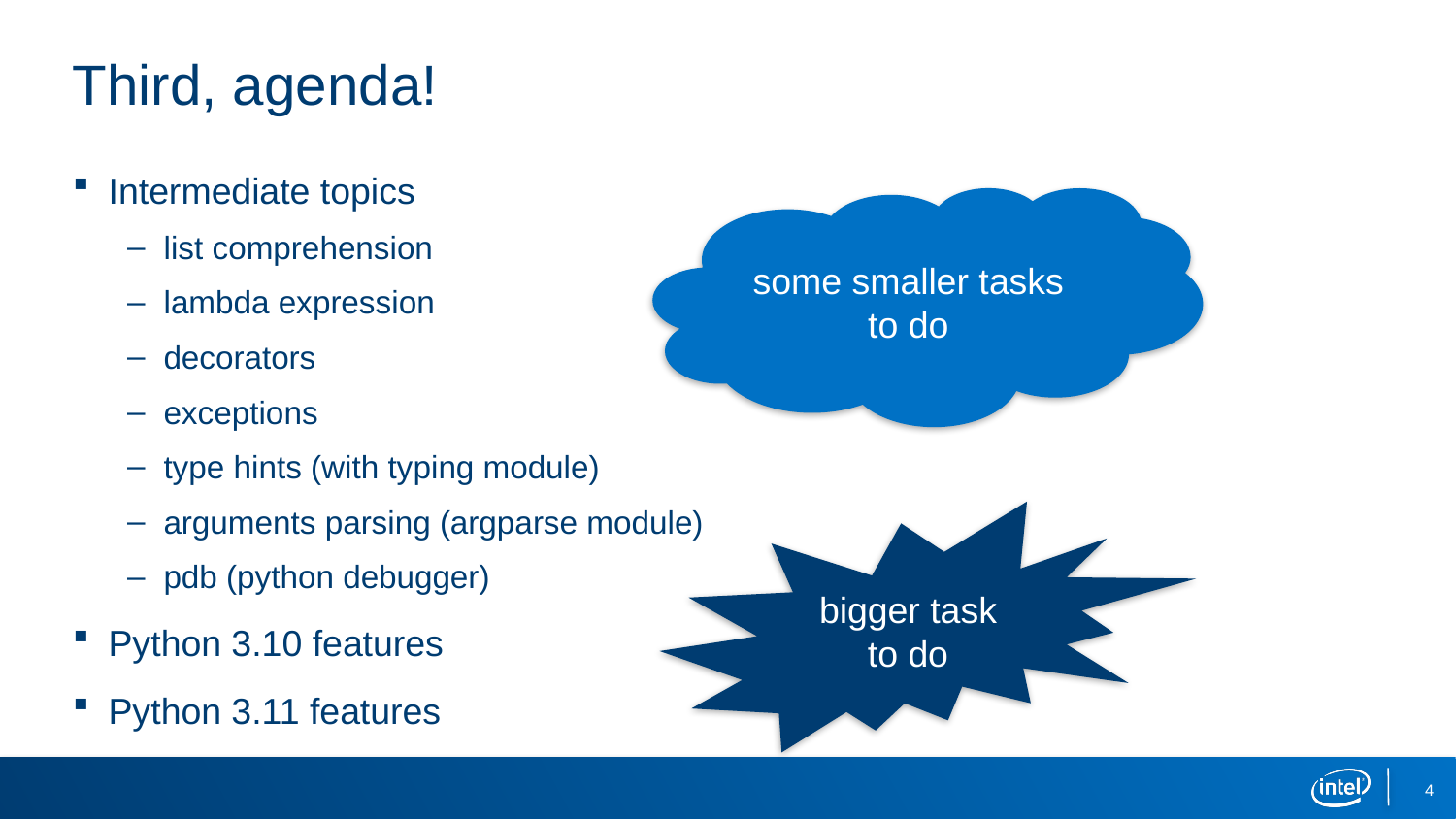

# Third, agenda!
Intermediate topics
list comprehension
lambda expression
decorators
exceptions
type hints (with typing module)
arguments parsing (argparse module)
pdb (python debugger)
Python 3.10 features
Python 3.11 features

some smaller tasks to do
bigger task to do
4